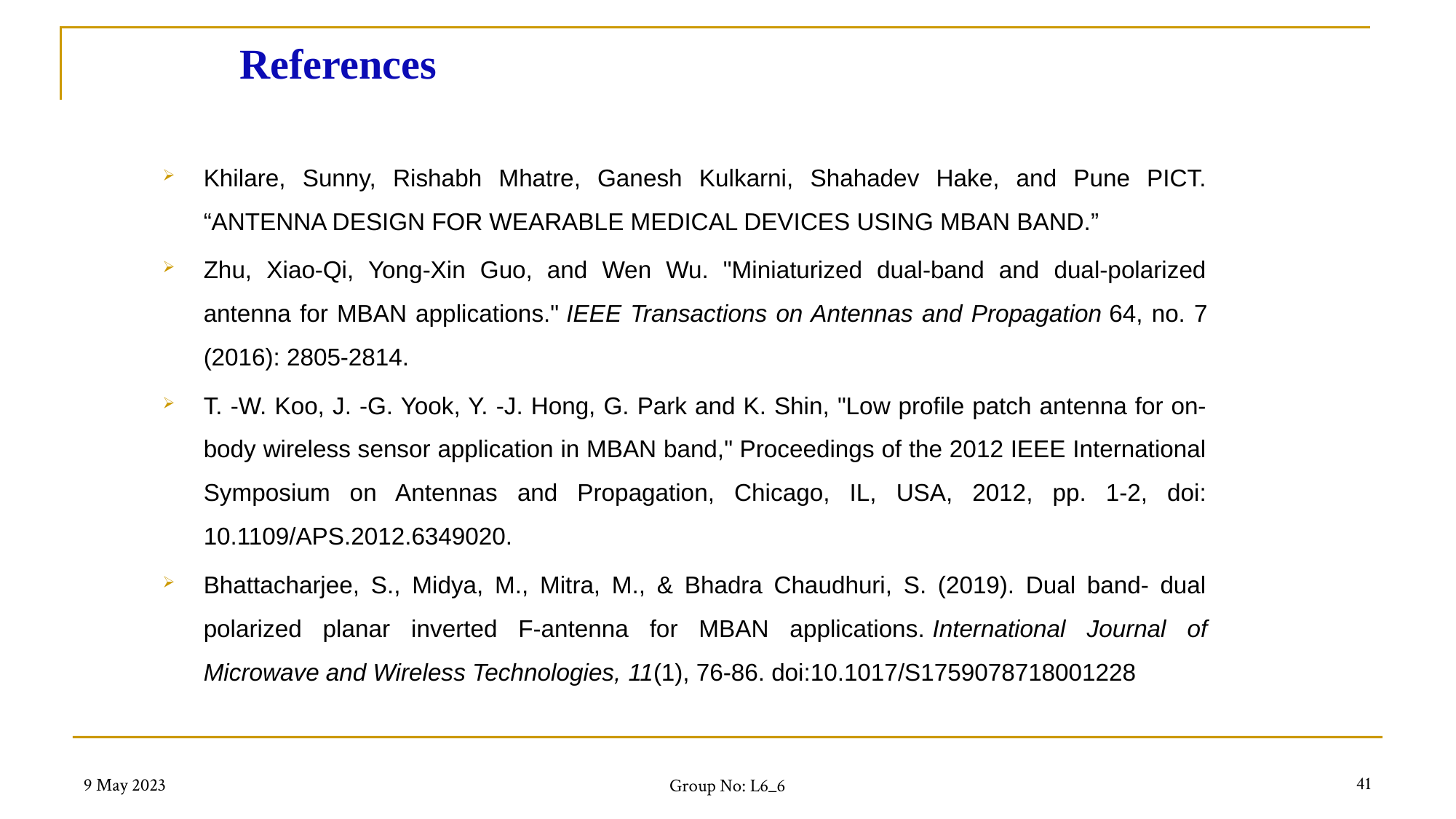

# References

Khilare, Sunny, Rishabh Mhatre, Ganesh Kulkarni, Shahadev Hake, and Pune PICT. “ANTENNA DESIGN FOR WEARABLE MEDICAL DEVICES USING MBAN BAND.”
Zhu, Xiao-Qi, Yong-Xin Guo, and Wen Wu. "Miniaturized dual-band and dual-polarized antenna for MBAN applications." IEEE Transactions on Antennas and Propagation 64, no. 7 (2016): 2805-2814.
T. -W. Koo, J. -G. Yook, Y. -J. Hong, G. Park and K. Shin, "Low profile patch antenna for on-body wireless sensor application in MBAN band," Proceedings of the 2012 IEEE International Symposium on Antennas and Propagation, Chicago, IL, USA, 2012, pp. 1-2, doi: 10.1109/APS.2012.6349020.
Bhattacharjee, S., Midya, M., Mitra, M., & Bhadra Chaudhuri, S. (2019). Dual band- dual polarized planar inverted F-antenna for MBAN applications. International Journal of Microwave and Wireless Technologies, 11(1), 76-86. doi:10.1017/S1759078718001228

9 May 2023
41
Group No: L6_6